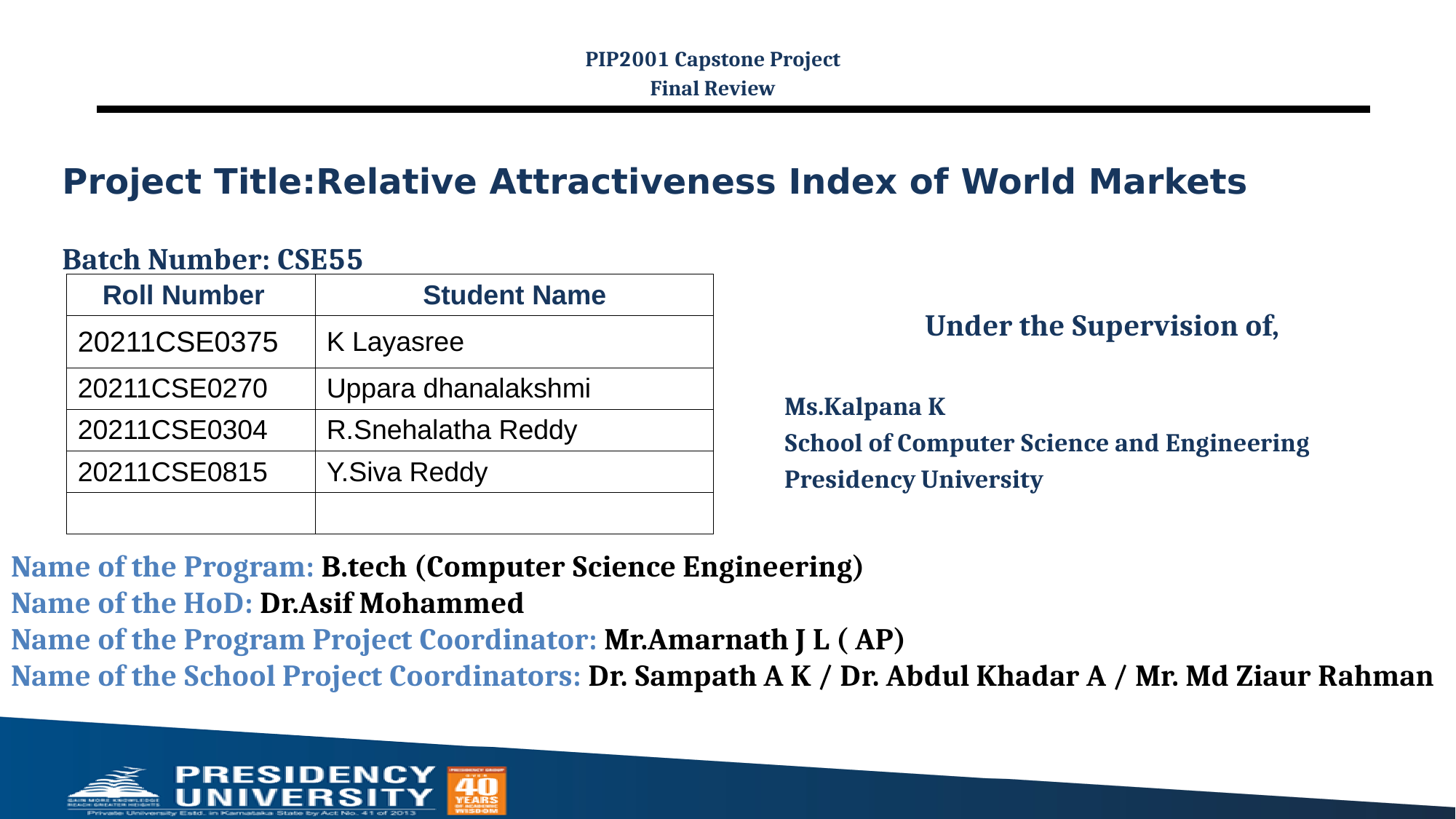

PIP2001 Capstone Project
Final Review
Project Title:Relative Attractiveness Index of World Markets
Batch Number: CSE55

| Roll Number | Student Name |
| --- | --- |
| 20211CSE0375 | K Layasree |
| 20211CSE0270 | Uppara dhanalakshmi |
| 20211CSE0304 | R.Snehalatha Reddy |
| 20211CSE0815 | Y.Siva Reddy |
|  |  |
Under the Supervision of,

Ms.Kalpana K
School of Computer Science and Engineering
Presidency University

Name of the Program: B.tech (Computer Science Engineering)
Name of the HoD: Dr.Asif Mohammed
Name of the Program Project Coordinator: Mr.Amarnath J L ( AP)
Name of the School Project Coordinators: Dr. Sampath A K / Dr. Abdul Khadar A / Mr. Md Ziaur Rahman